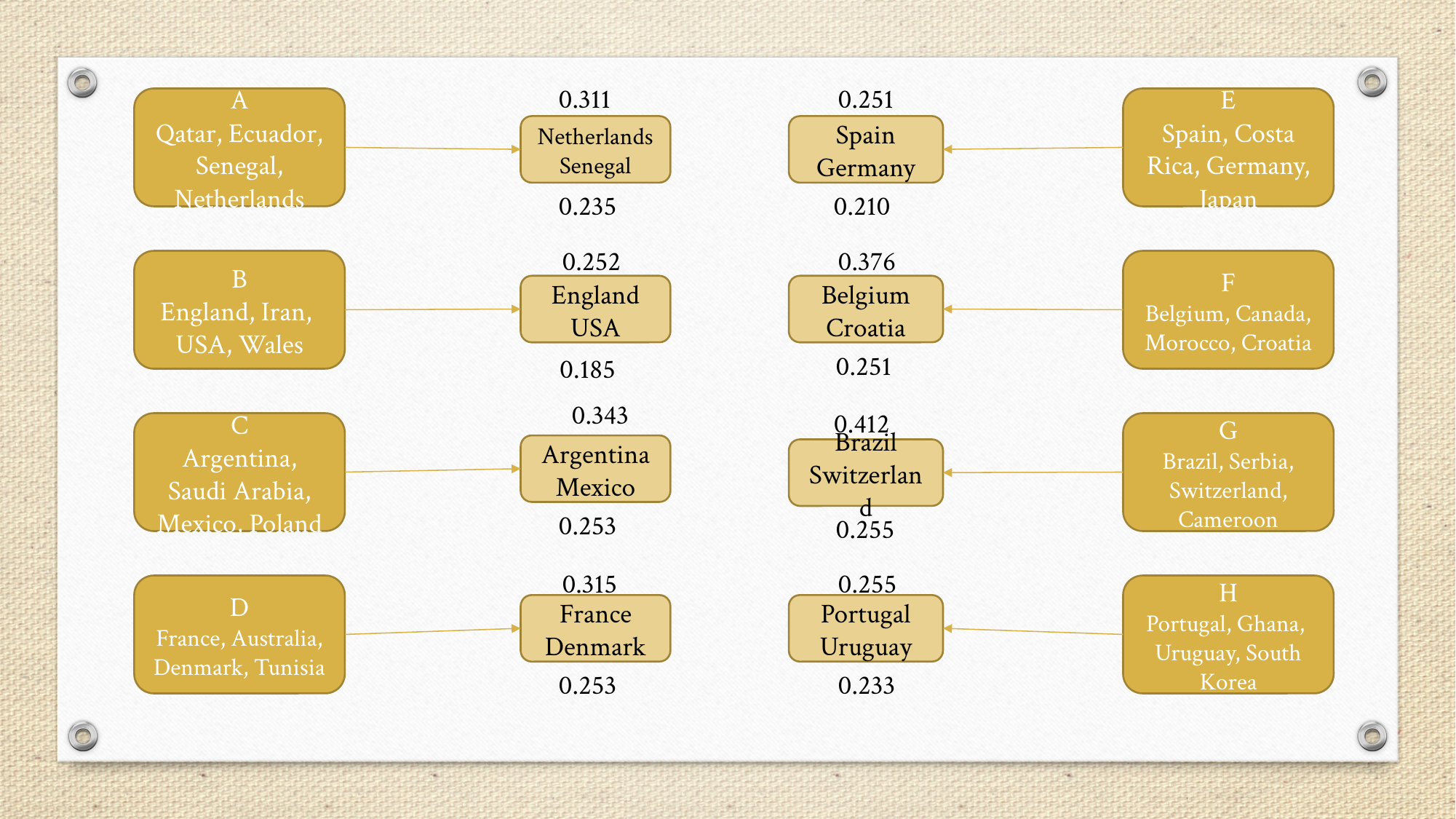

0.311
0.251
A
Qatar, Ecuador, Senegal, Netherlands
E
Spain, Costa Rica, Germany, Japan
Netherlands
Senegal
Spain
Germany
0.235
0.210
0.252
0.376
B
England, Iran,
USA, Wales
F
Belgium, Canada, Morocco, Croatia
England
USA
Belgium
Croatia
0.251
0.185
0.343
0.412
C
Argentina, Saudi Arabia, Mexico, Poland
G
Brazil, Serbia, Switzerland, Cameroon
Argentina
Mexico
Brazil
Switzerland
0.253
0.255
0.315
0.255
D
France, Australia, Denmark, Tunisia
H
Portugal, Ghana,
Uruguay, South Korea
France
Denmark
Portugal
Uruguay
0.253
0.233